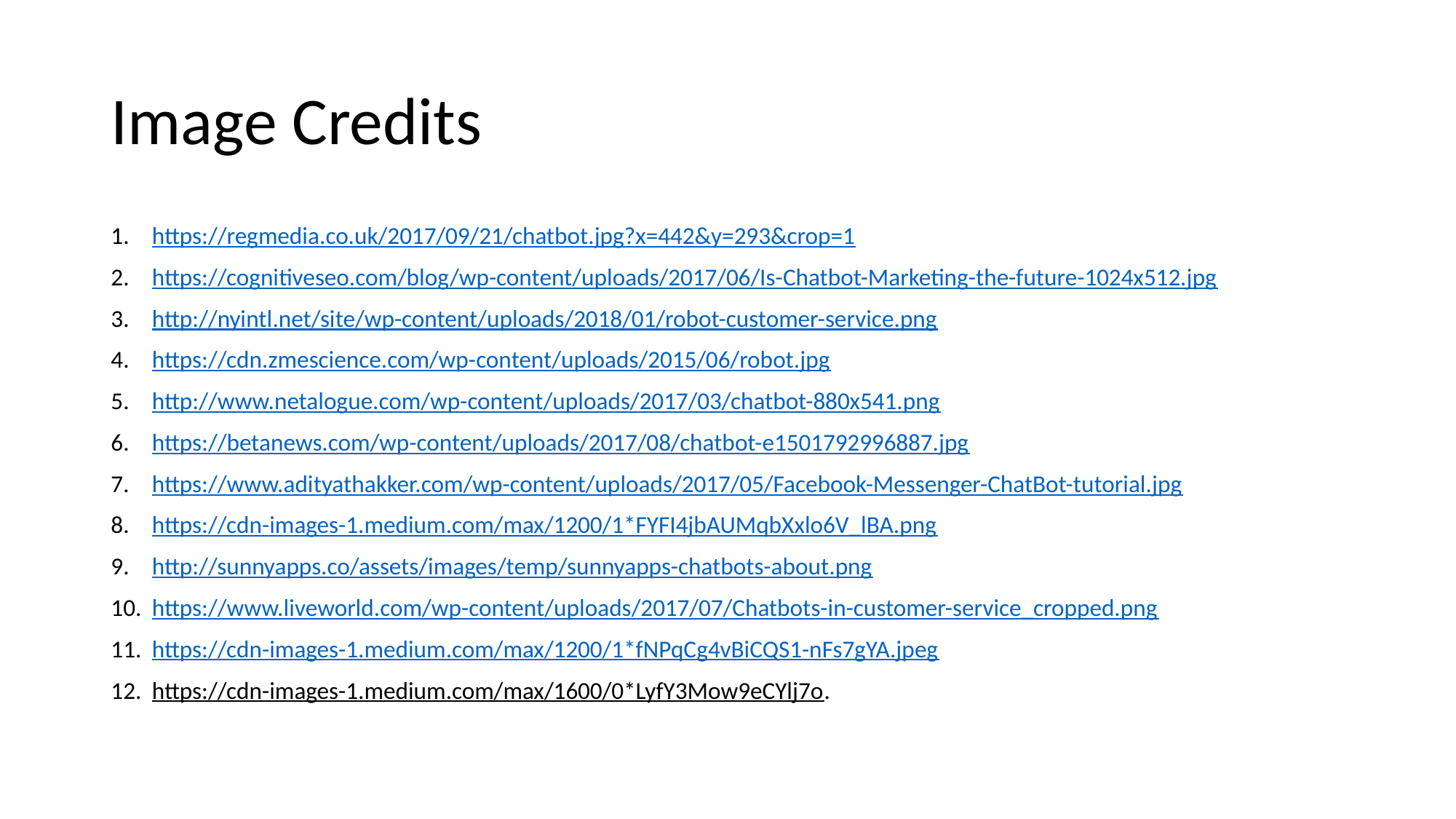

# Image Credits

https://regmedia.co.uk/2017/09/21/chatbot.jpg?x=442&y=293&crop=1
https://cognitiveseo.com/blog/wp-content/uploads/2017/06/Is-Chatbot-Marketing-the-future-1024x512.jpg
http://nyintl.net/site/wp-content/uploads/2018/01/robot-customer-service.png
https://cdn.zmescience.com/wp-content/uploads/2015/06/robot.jpg
http://www.netalogue.com/wp-content/uploads/2017/03/chatbot-880x541.png
https://betanews.com/wp-content/uploads/2017/08/chatbot-e1501792996887.jpg
https://www.adityathakker.com/wp-content/uploads/2017/05/Facebook-Messenger-ChatBot-tutorial.jpg
https://cdn-images-1.medium.com/max/1200/1*FYFI4jbAUMqbXxlo6V_lBA.png
http://sunnyapps.co/assets/images/temp/sunnyapps-chatbots-about.png
https://www.liveworld.com/wp-content/uploads/2017/07/Chatbots-in-customer-service_cropped.png
https://cdn-images-1.medium.com/max/1200/1*fNPqCg4vBiCQS1-nFs7gYA.jpeg
https://cdn-images-1.medium.com/max/1600/0*LyfY3Mow9eCYlj7o.